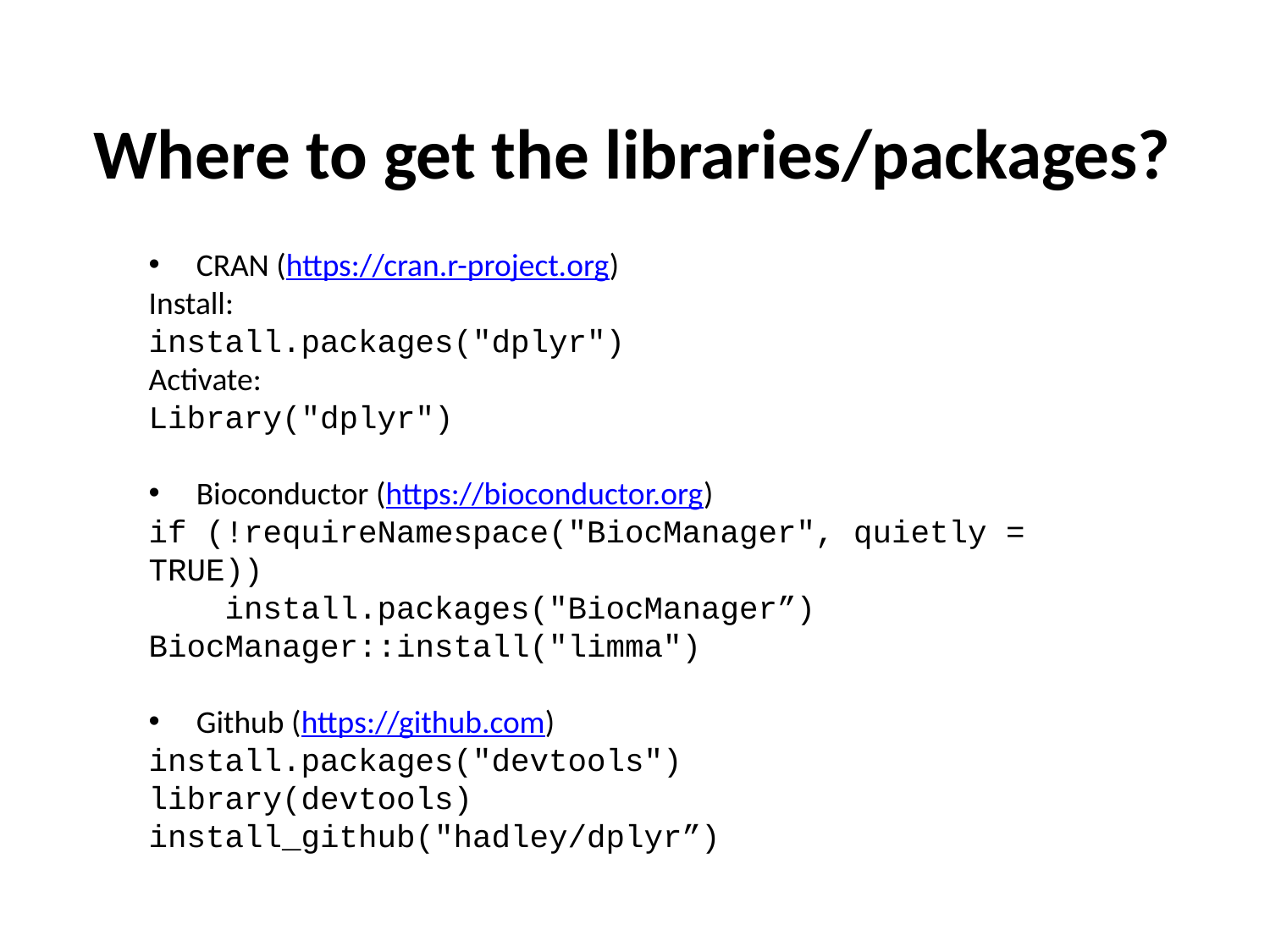

# Where to get the libraries/packages?
CRAN (https://cran.r-project.org)
Install:
install.packages("dplyr")
Activate:
Library("dplyr")

Bioconductor (https://bioconductor.org)
if (!requireNamespace("BiocManager", quietly = TRUE))
    install.packages("BiocManager”)
BiocManager::install("limma")

Github (https://github.com)
install.packages("devtools")
library(devtools)
install_github("hadley/dplyr”)